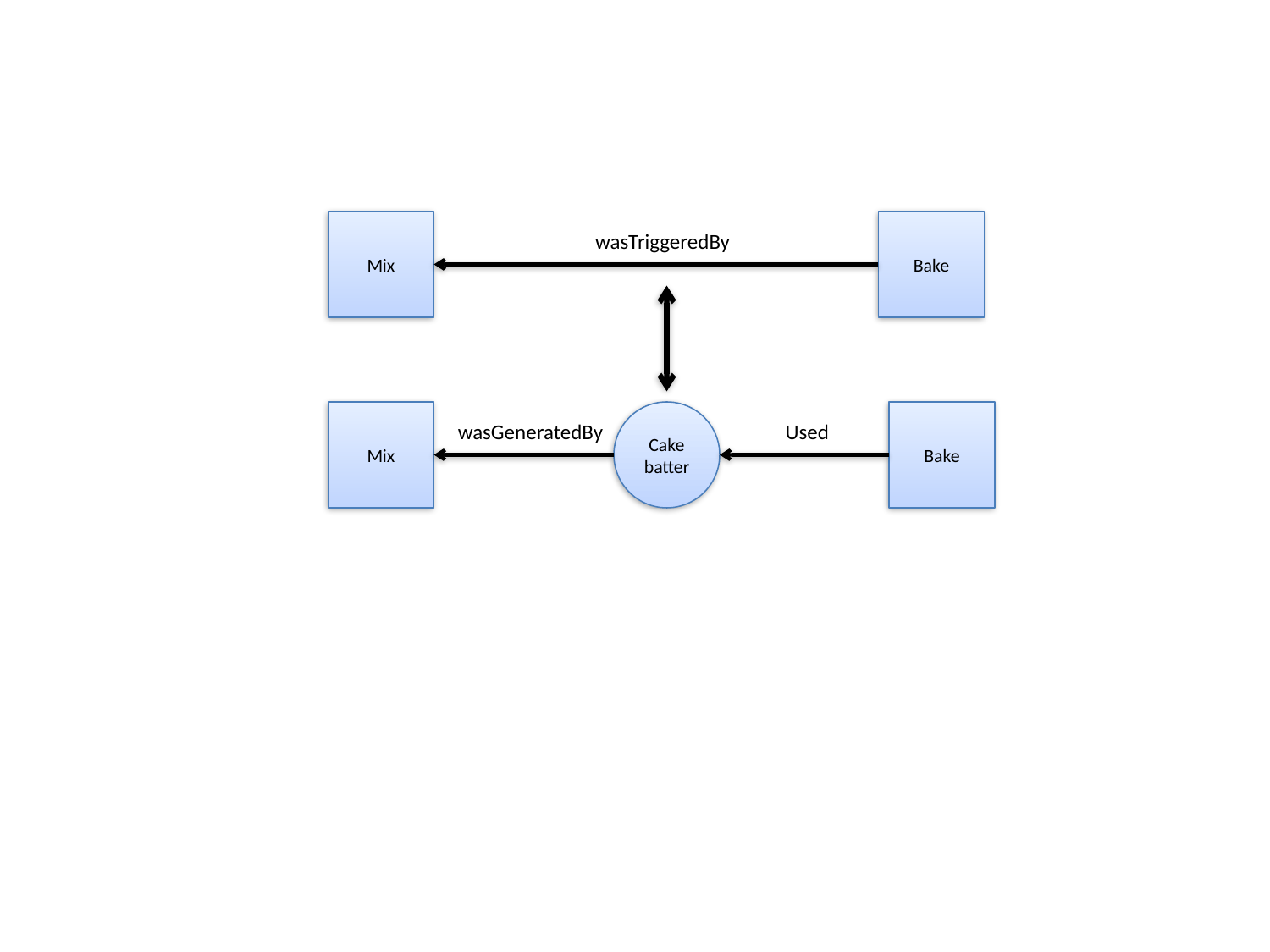

Mix
Bake
wasTriggeredBy
Mix
Cake batter
Bake
wasGeneratedBy
Used